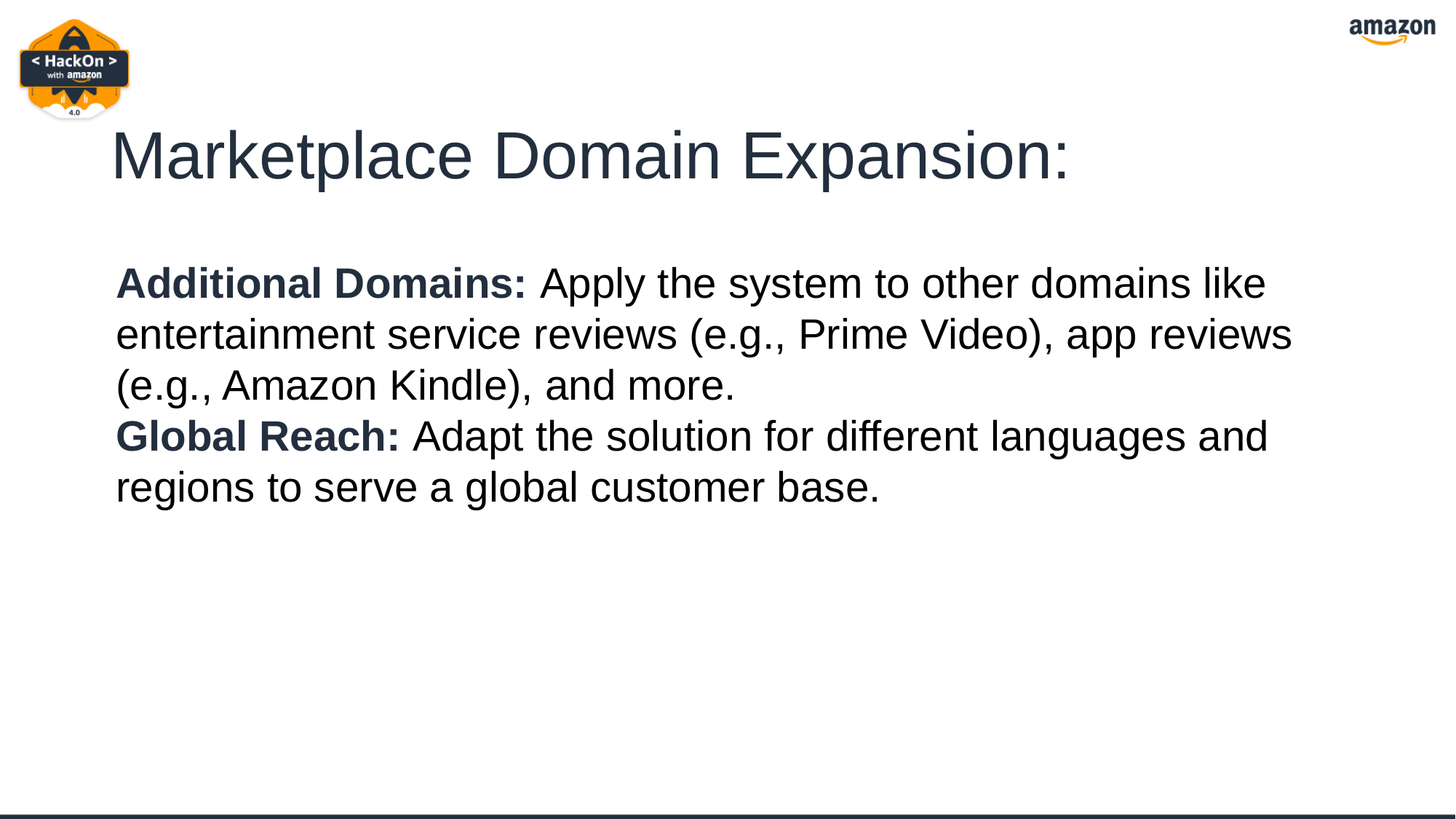

# Marketplace Domain Expansion:
Additional Domains: Apply the system to other domains like entertainment service reviews (e.g., Prime Video), app reviews (e.g., Amazon Kindle), and more.
Global Reach: Adapt the solution for different languages and regions to serve a global customer base.